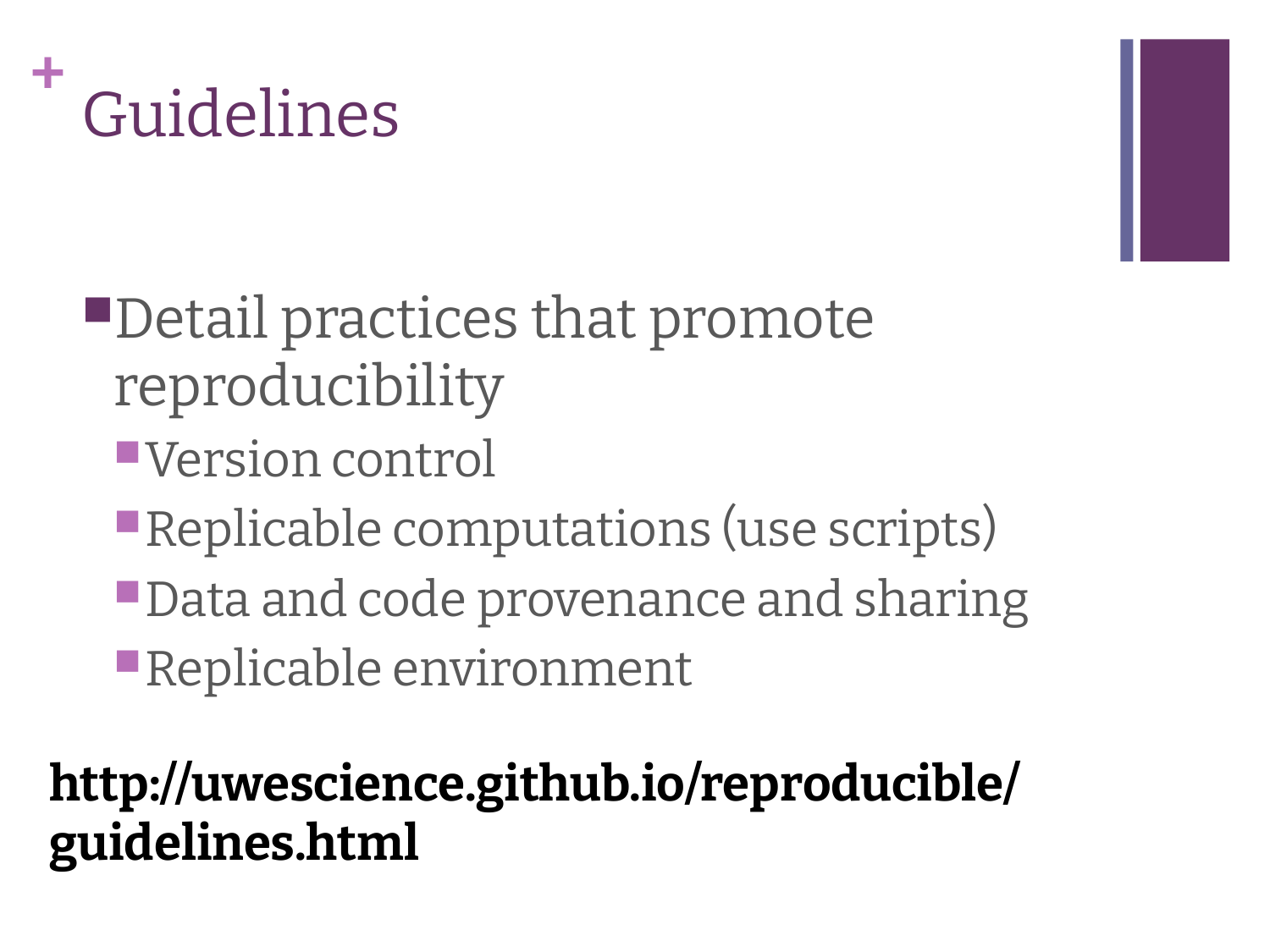

# Guidelines
Detail practices that promote reproducibility
Version control
Replicable computations (use scripts)
Data and code provenance and sharing
Replicable environment
http://uwescience.github.io/reproducible/guidelines.html